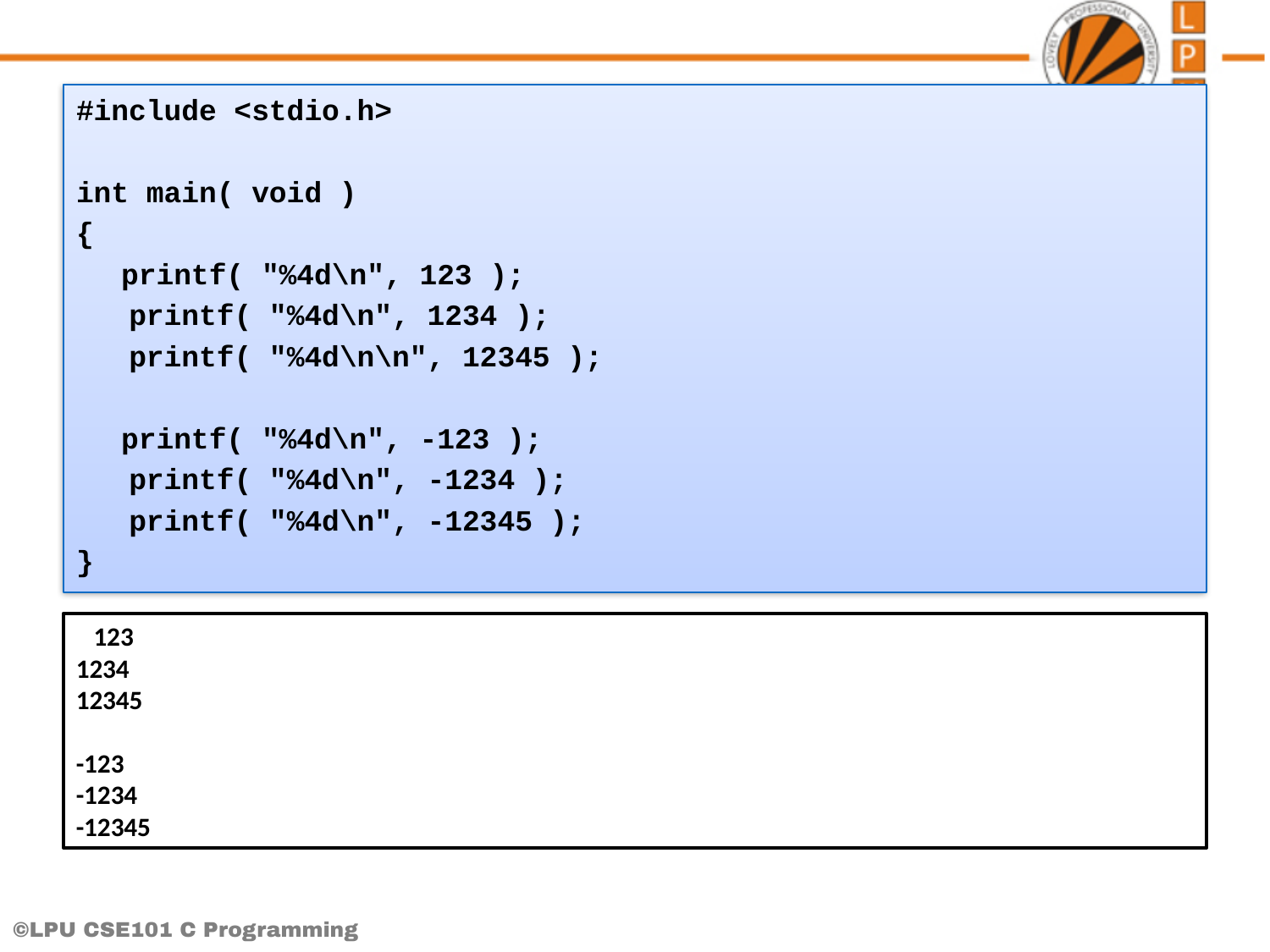

#include <stdio.h>

int main( void )
{
	printf( "%4d\n", 123 );
   printf( "%4d\n", 1234 );
   printf( "%4d\n\n", 12345 );

	printf( "%4d\n", -123 );
   printf( "%4d\n", -1234 );
   printf( "%4d\n", -12345 );
}
   123
1234
12345

-123
-1234
-12345